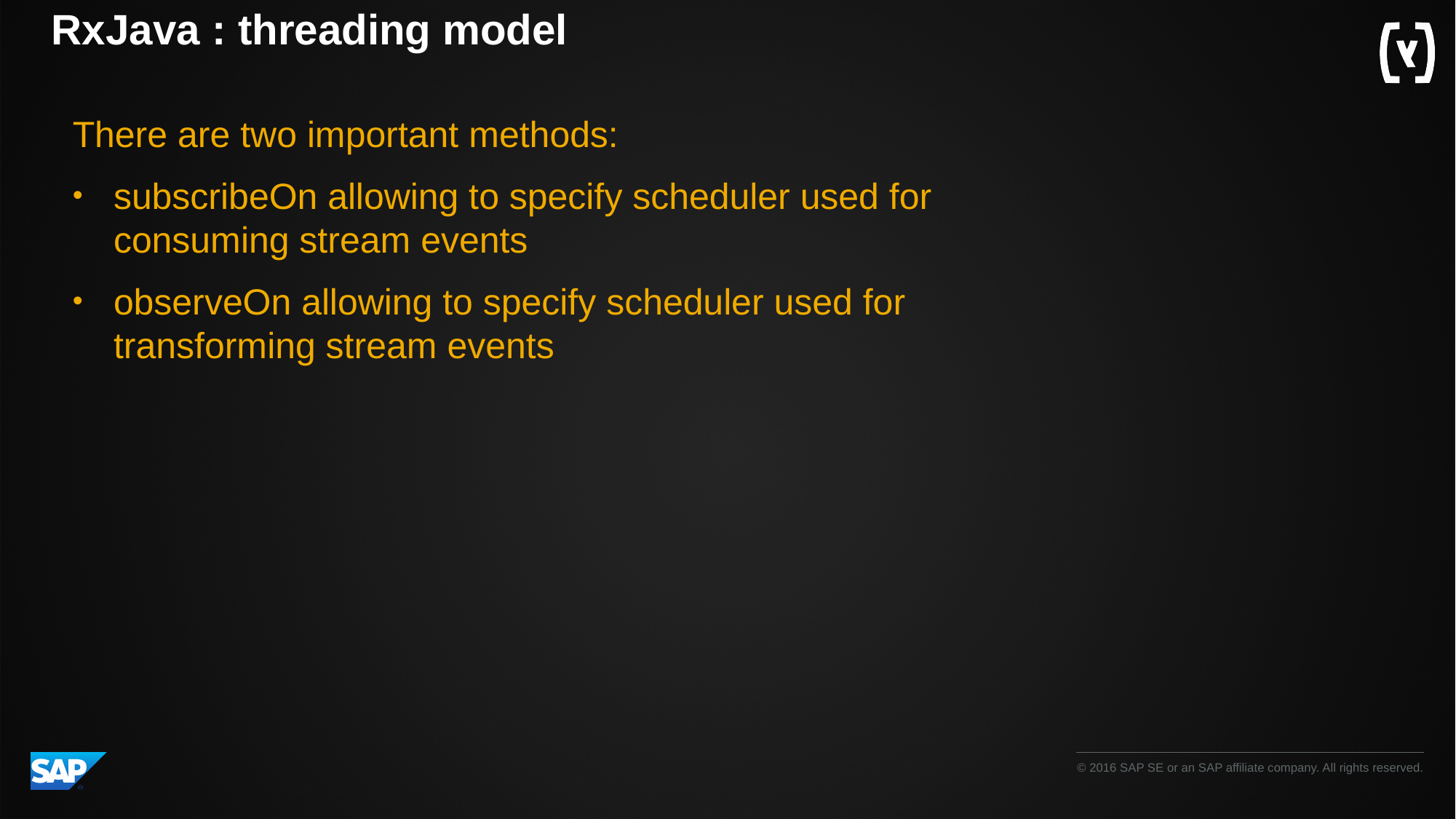

# RxJava : threading model
There are two important methods:
subscribeOn allowing to specify scheduler used for consuming stream events
observeOn allowing to specify scheduler used for transforming stream events